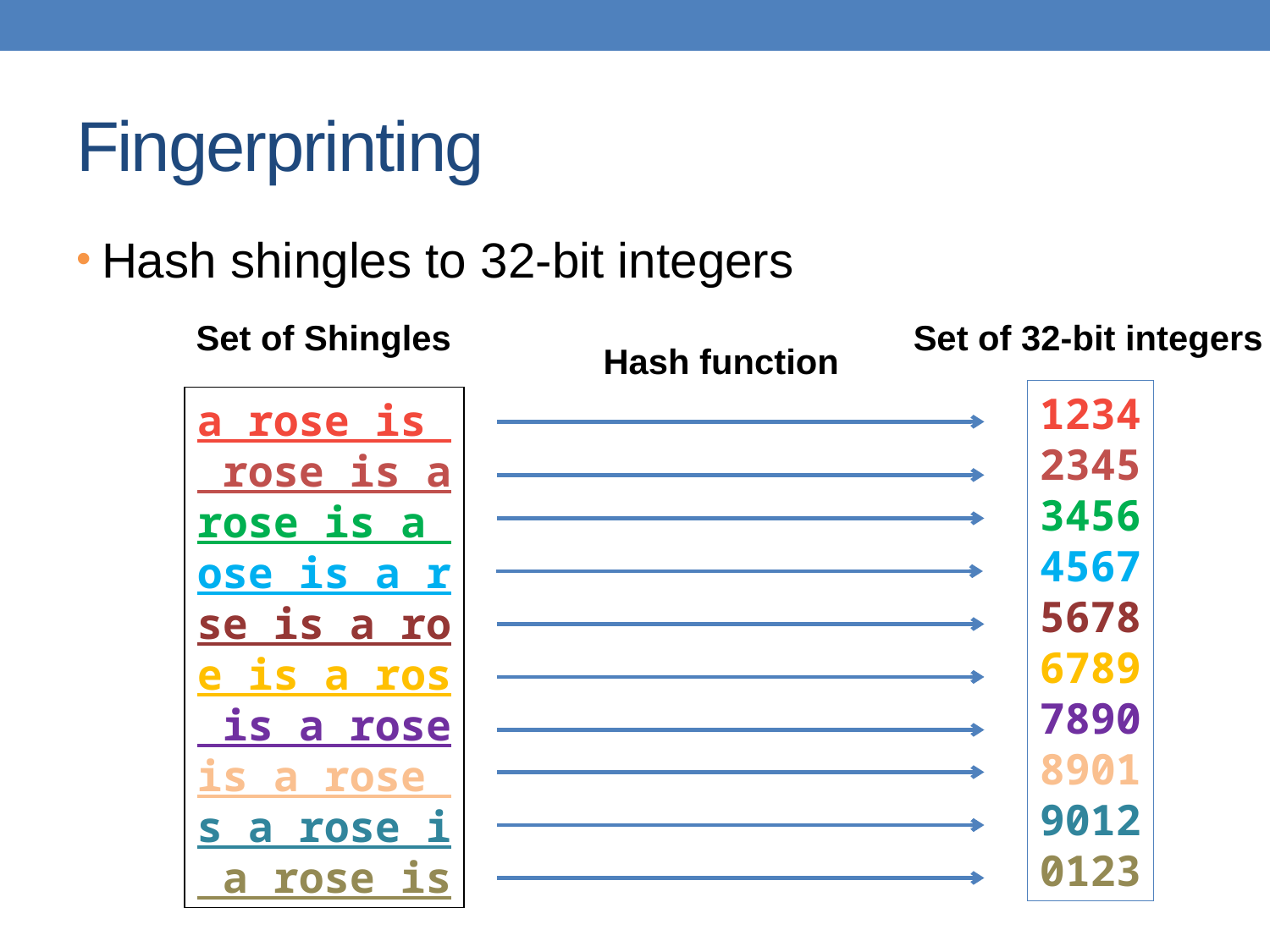

# Fingerprinting
Hash shingles to 32-bit integers
Set of Shingles
Set of 32-bit integers
Hash function

1234
2345
3456
4567
5678
6789
7890
8901
9012
0123
a rose is
 rose is a
rose is a
ose is a r
se is a ro
e is a ros
 is a rose
is a rose
s a rose i
 a rose is